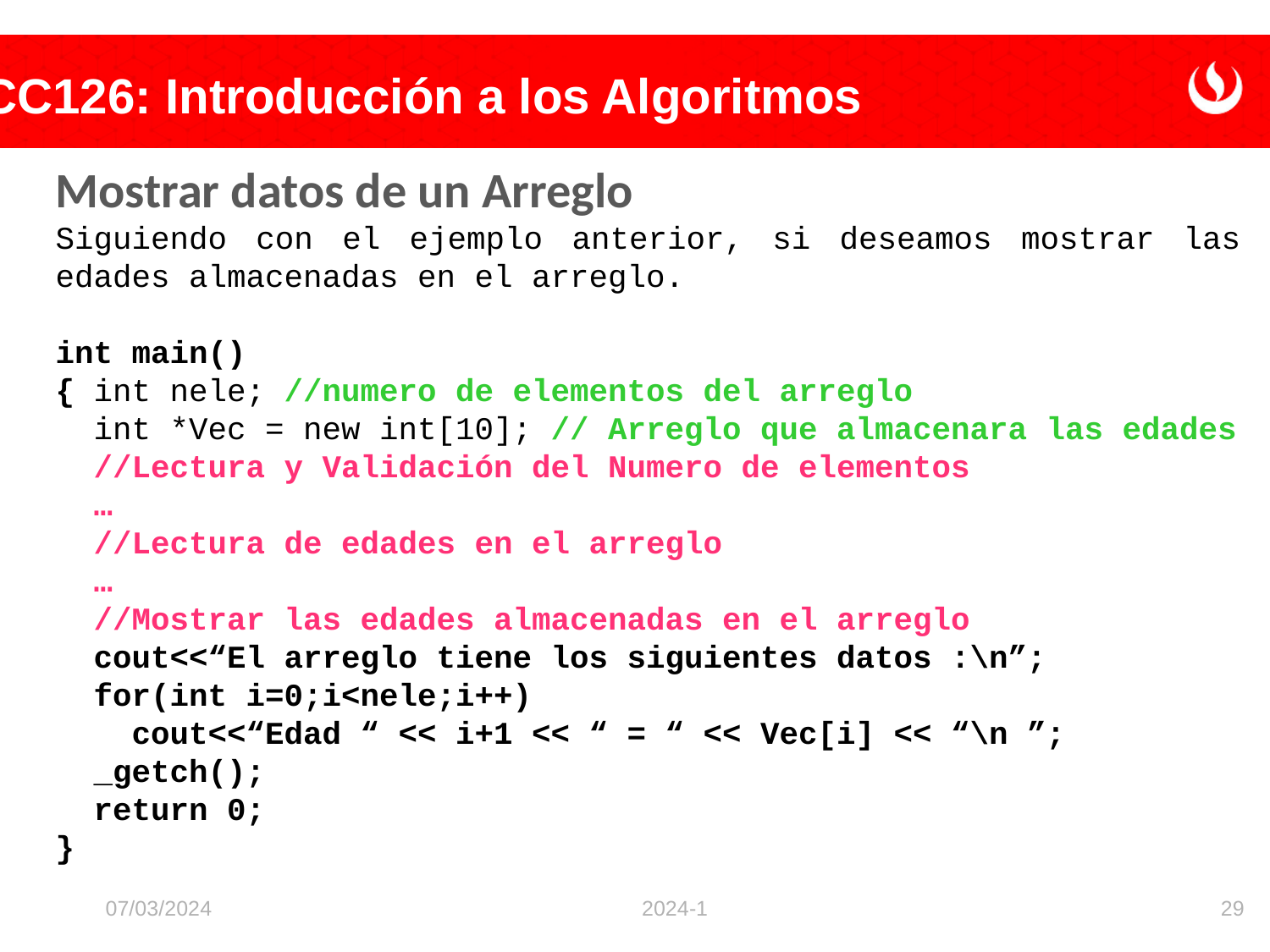

Mostrar datos de un Arreglo
Siguiendo con el ejemplo anterior, si deseamos mostrar las edades almacenadas en el arreglo.

int main()
{ int nele; //numero de elementos del arreglo
  int *Vec = new int[10]; // Arreglo que almacenara las edades
  //Lectura y Validación del Numero de elementos
  …
  //Lectura de edades en el arreglo
  …
  //Mostrar las edades almacenadas en el arreglo
  cout<<“El arreglo tiene los siguientes datos :\n”;
  for(int i=0;i<nele;i++)
    cout<<“Edad “ << i+1 << “ = “ << Vec[i] << “\n ”;
  _getch();
  return 0;
}

07/03/2024
2024-1
29